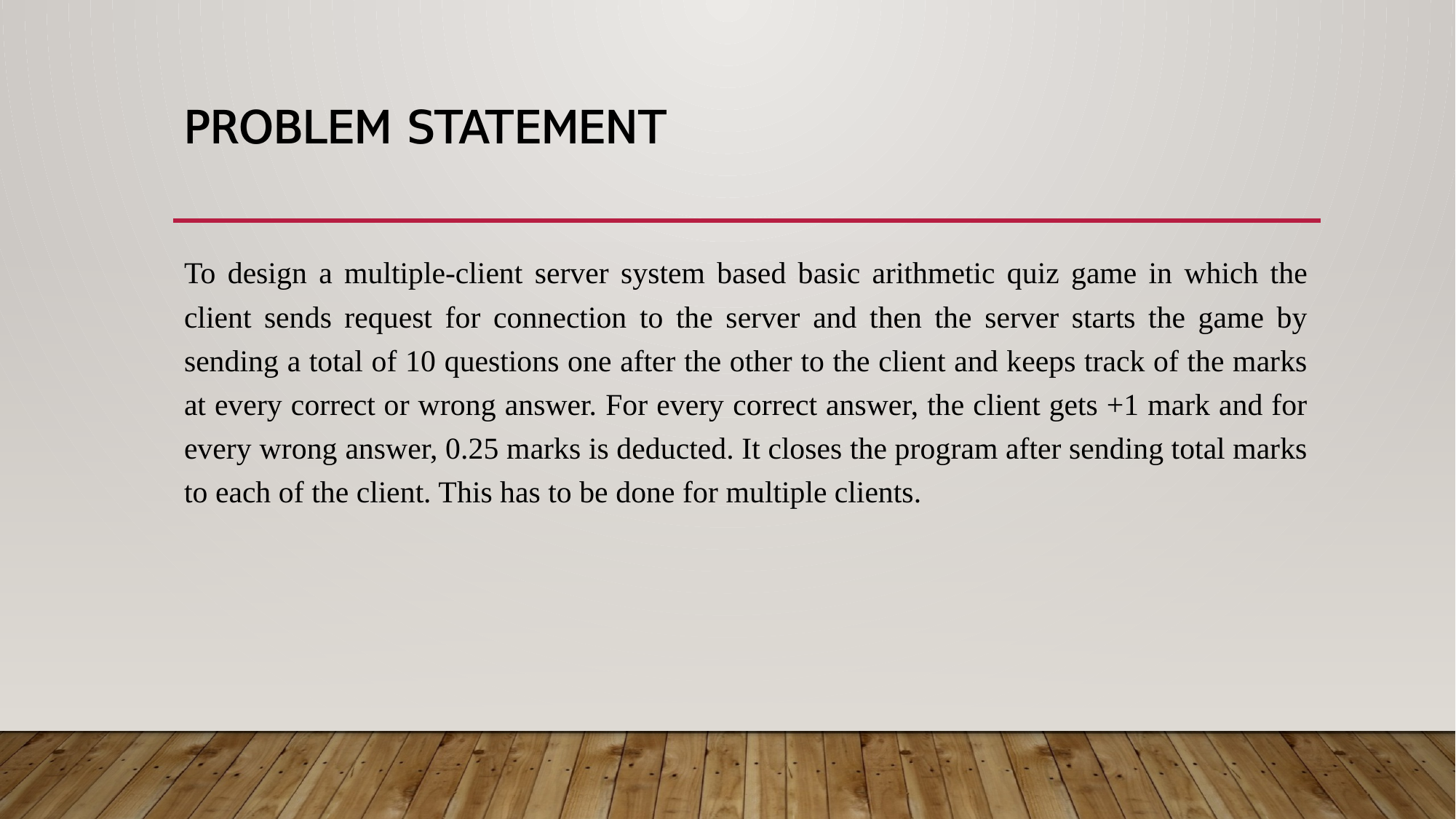

# problem STATEMENT
To design a multiple-client server system based basic arithmetic quiz game in which the client sends request for connection to the server and then the server starts the game by sending a total of 10 questions one after the other to the client and keeps track of the marks at every correct or wrong answer. For every correct answer, the client gets +1 mark and for every wrong answer, 0.25 marks is deducted. It closes the program after sending total marks to each of the client. This has to be done for multiple clients.